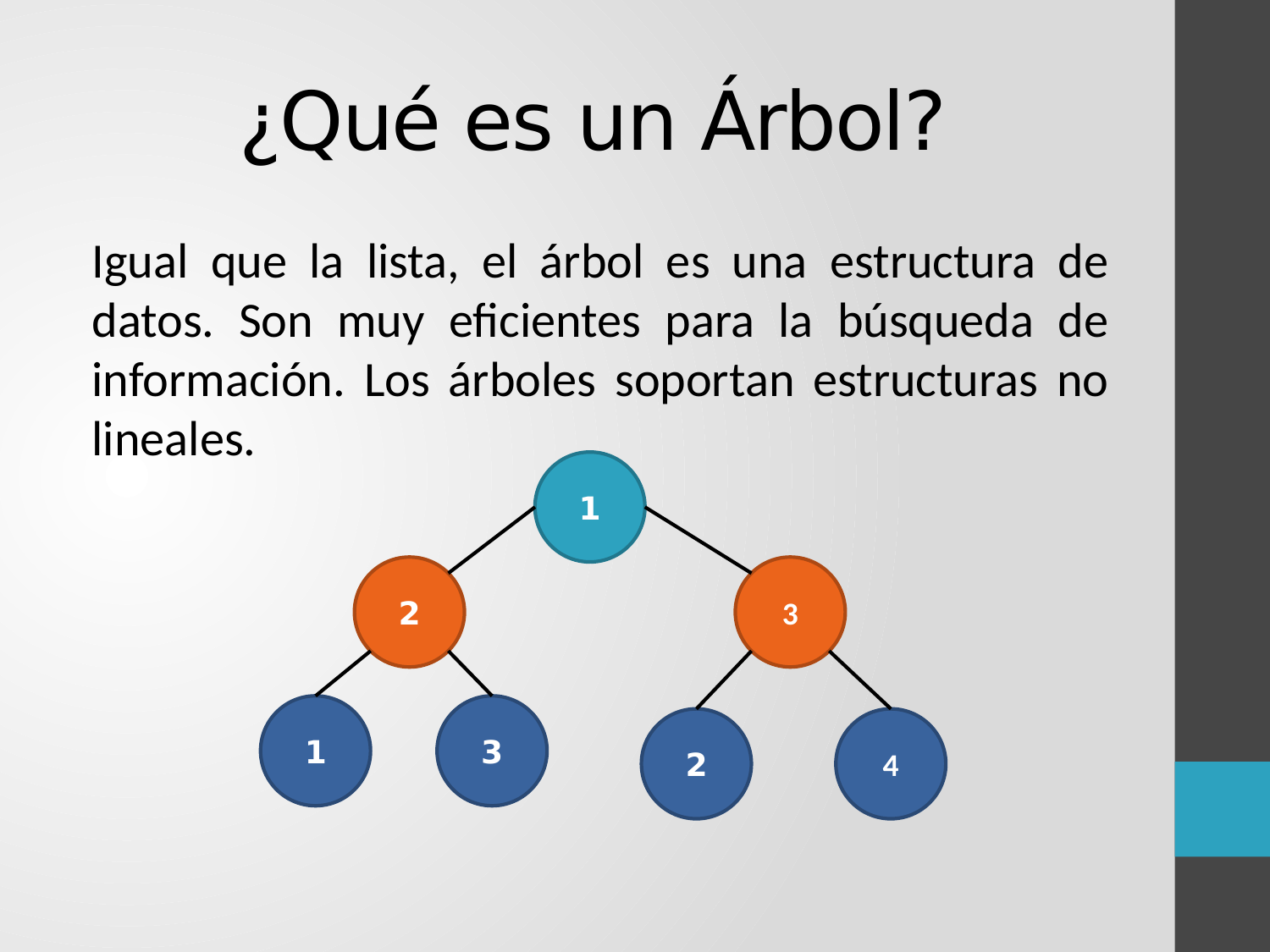

# ¿Qué es un Árbol?
Igual que la lista, el árbol es una estructura de datos. Son muy eficientes para la búsqueda de información. Los árboles soportan estructuras no lineales.
1
2
3
1
3
2
4